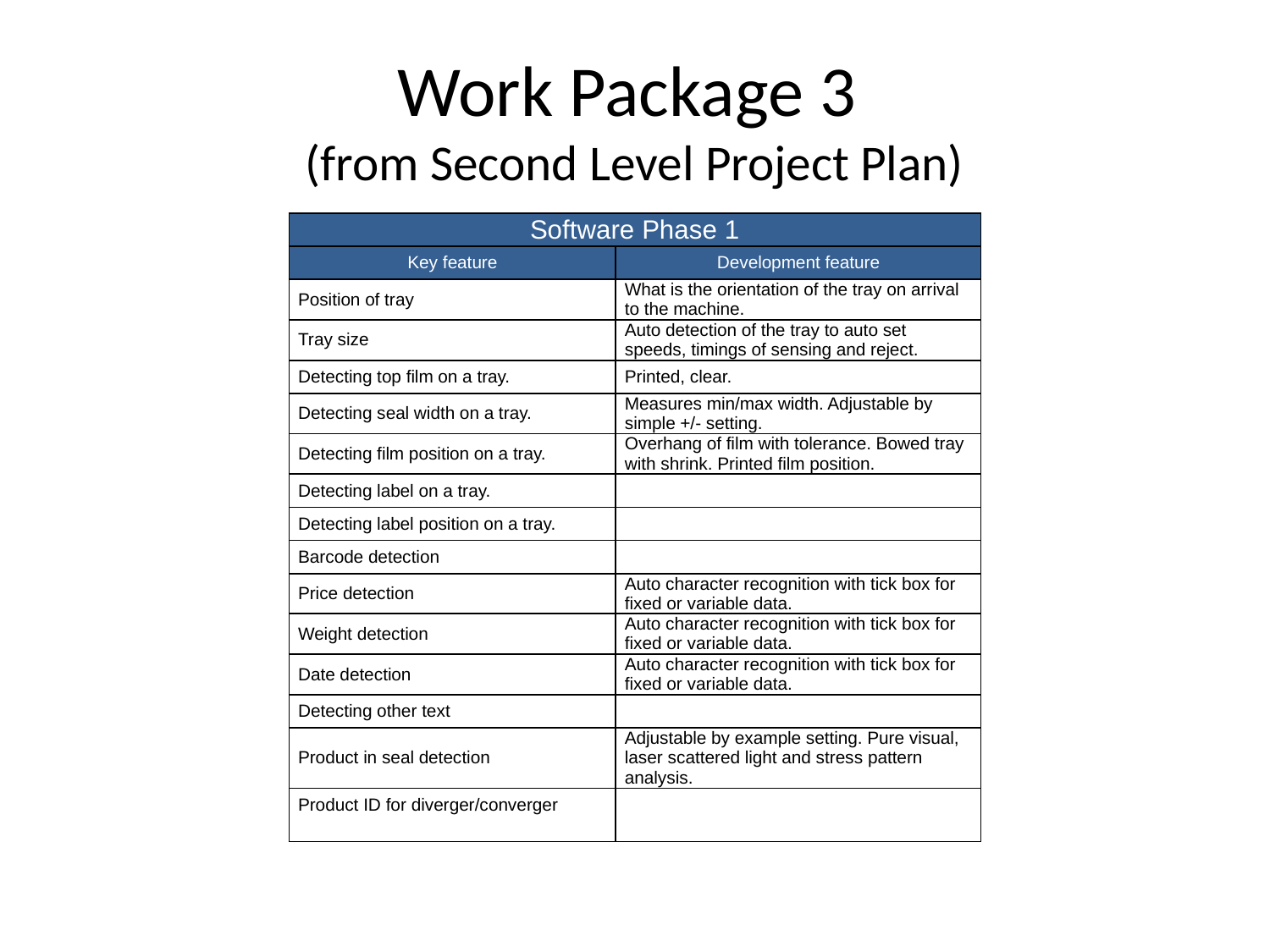

# Work Package 3 (from Second Level Project Plan)
| Software Phase 1 |  |
| --- | --- |
| Key feature | Development feature |
| Position of tray | What is the orientation of the tray on arrival to the machine. |
| Tray size | Auto detection of the tray to auto set speeds, timings of sensing and reject. |
| Detecting top film on a tray. | Printed, clear. |
| Detecting seal width on a tray. | Measures min/max width. Adjustable by simple +/- setting. |
| Detecting film position on a tray. | Overhang of film with tolerance. Bowed tray with shrink. Printed film position. |
| Detecting label on a tray. |  |
| Detecting label position on a tray. |  |
| Barcode detection |  |
| Price detection | Auto character recognition with tick box for fixed or variable data. |
| Weight detection | Auto character recognition with tick box for fixed or variable data. |
| Date detection | Auto character recognition with tick box for fixed or variable data. |
| Detecting other text |  |
| Product in seal detection | Adjustable by example setting. Pure visual, laser scattered light and stress pattern analysis. |
| Product ID for diverger/converger |  |
|  |  |